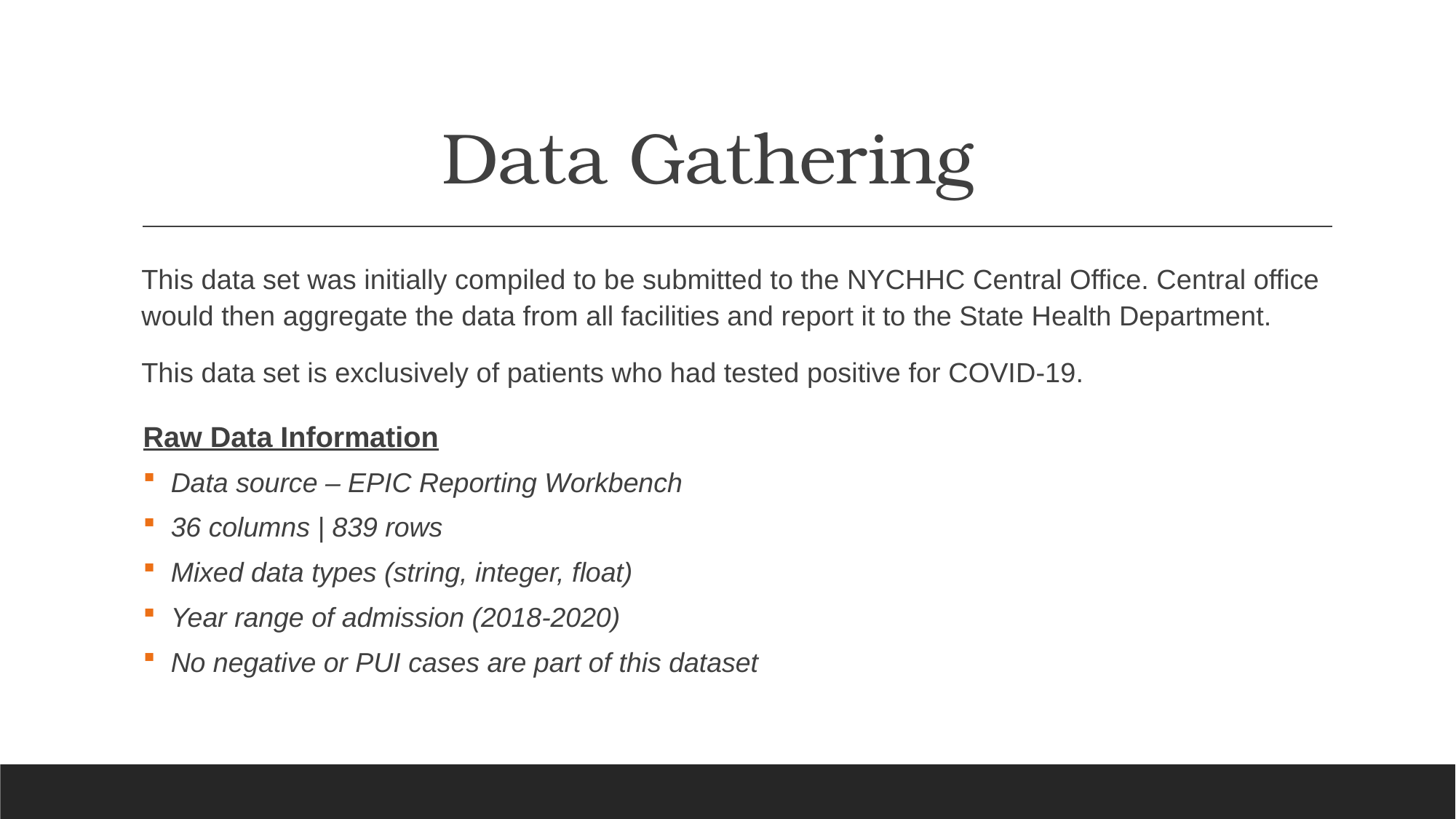

# Data Gathering
This data set was initially compiled to be submitted to the NYCHHC Central Office. Central office would then aggregate the data from all facilities and report it to the State Health Department.
This data set is exclusively of patients who had tested positive for COVID-19.

Raw Data Information
  Data source – EPIC Reporting Workbench
  36 columns | 839 rows
  Mixed data types (string, integer, float)
  Year range of admission (2018-2020)
  No negative or PUI cases are part of this dataset